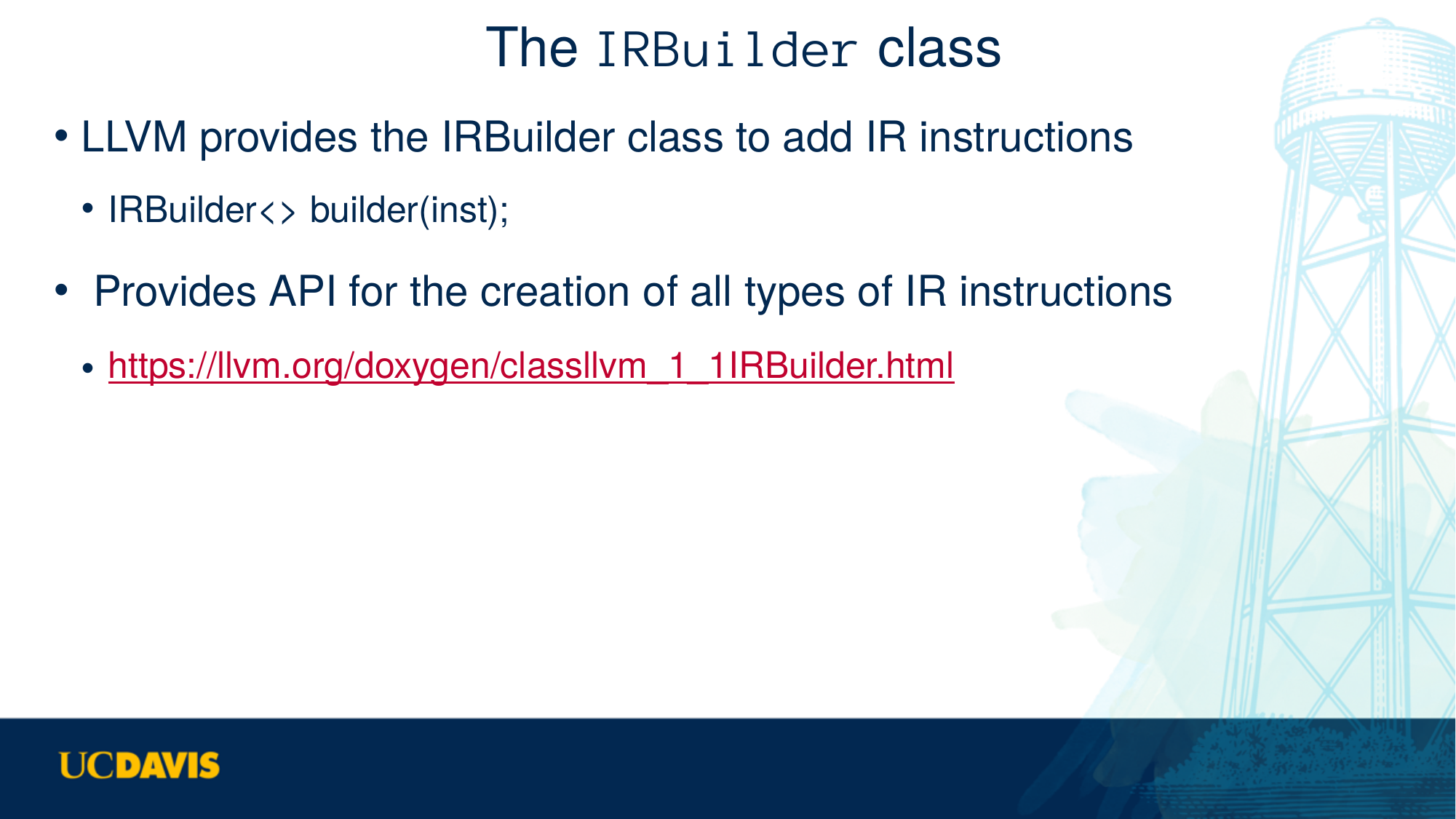

# The IRBuilder class
LLVM provides the IRBuilder class to add IR instructions
IRBuilder<> builder(inst);
 Provides API for the creation of all types of IR instructions
https://llvm.org/doxygen/classllvm_1_1IRBuilder.html